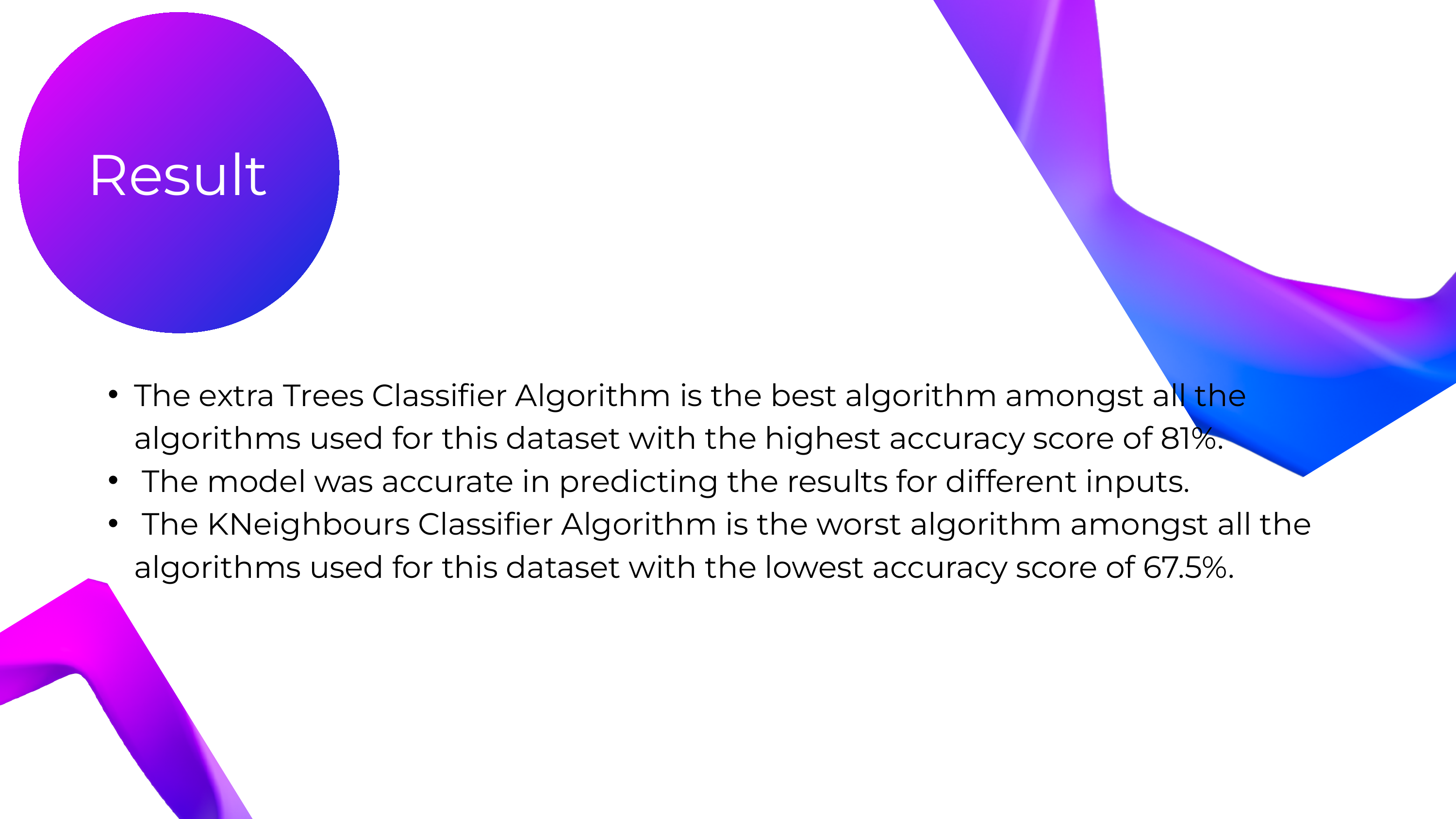

01
Result
02
The extra Trees Classifier Algorithm is the best algorithm amongst all the algorithms used for this dataset with the highest accuracy score of 81%.
 The model was accurate in predicting the results for different inputs.
 The KNeighbours Classifier Algorithm is the worst algorithm amongst all the algorithms used for this dataset with the lowest accuracy score of 67.5%.
03
04